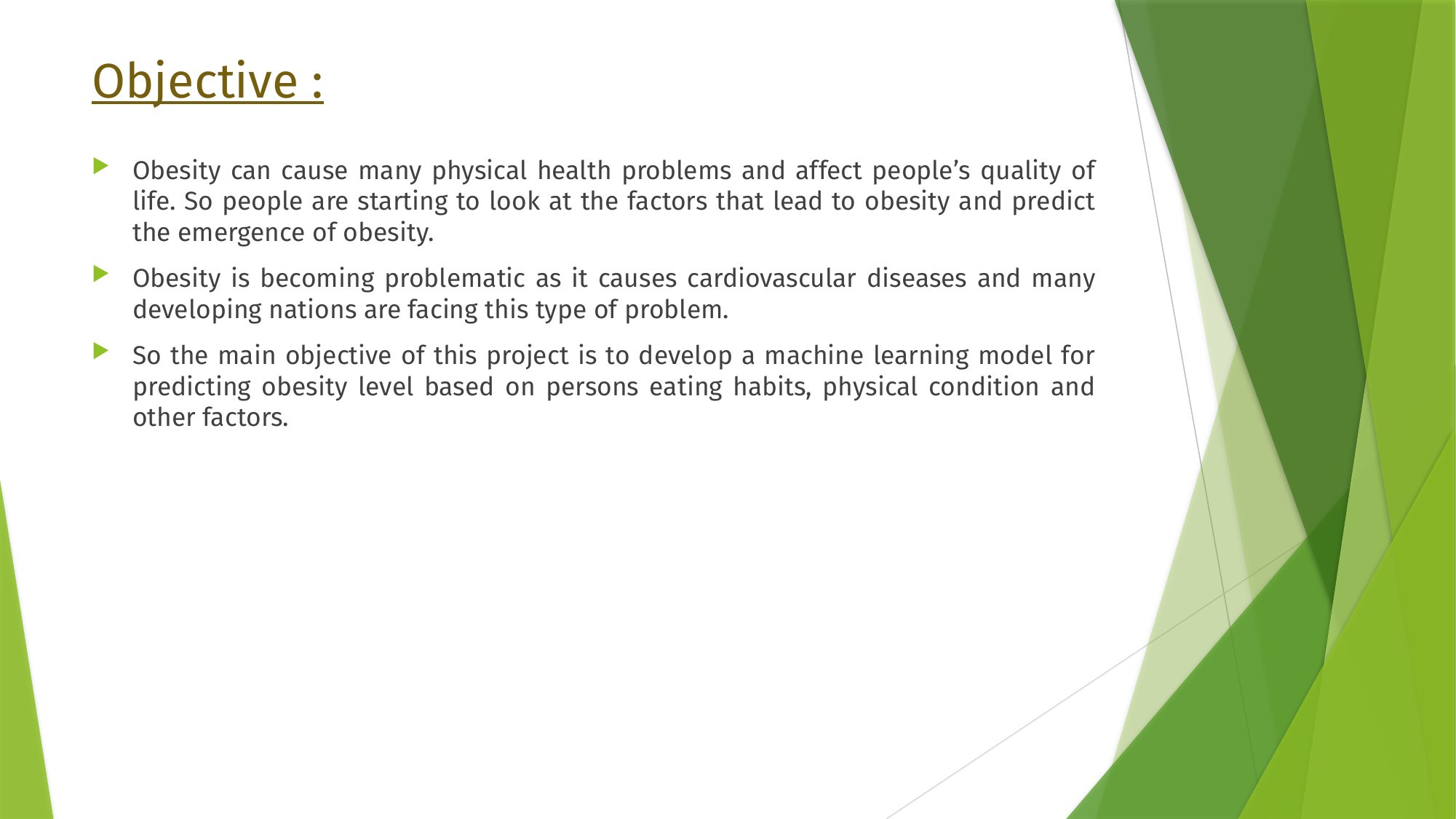

# Objective :
Obesity can cause many physical health problems and affect people’s quality of life. So people are starting to look at the factors that lead to obesity and predict the emergence of obesity.
Obesity is becoming problematic as it causes cardiovascular diseases and many developing nations are facing this type of problem.
So the main objective of this project is to develop a machine learning model for predicting obesity level based on persons eating habits, physical condition and other factors.